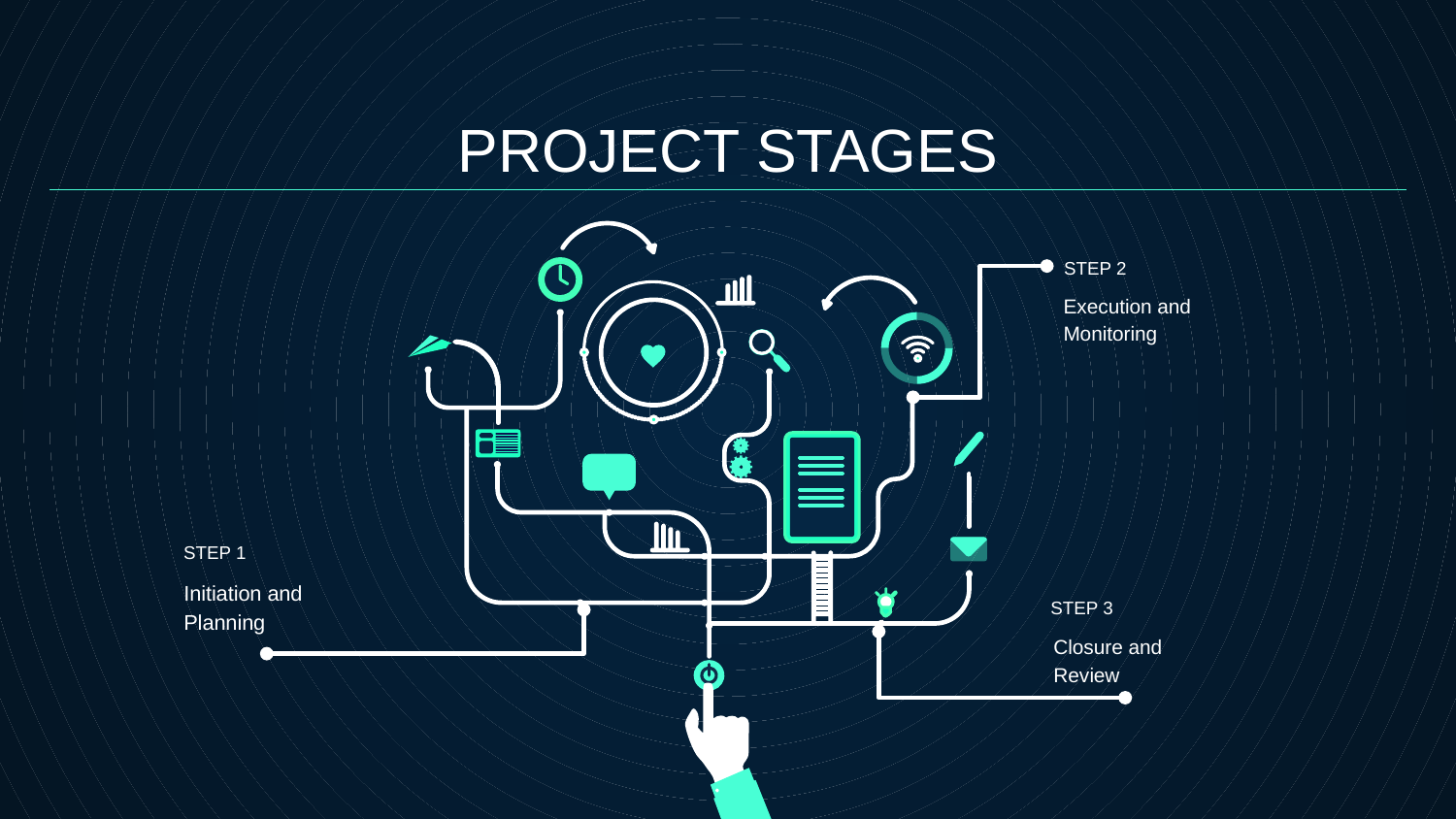

# PROJECT STAGES

STEP 2
Execution and Monitoring
STEP 1
Initiation and Planning
STEP 3
Closure and Review